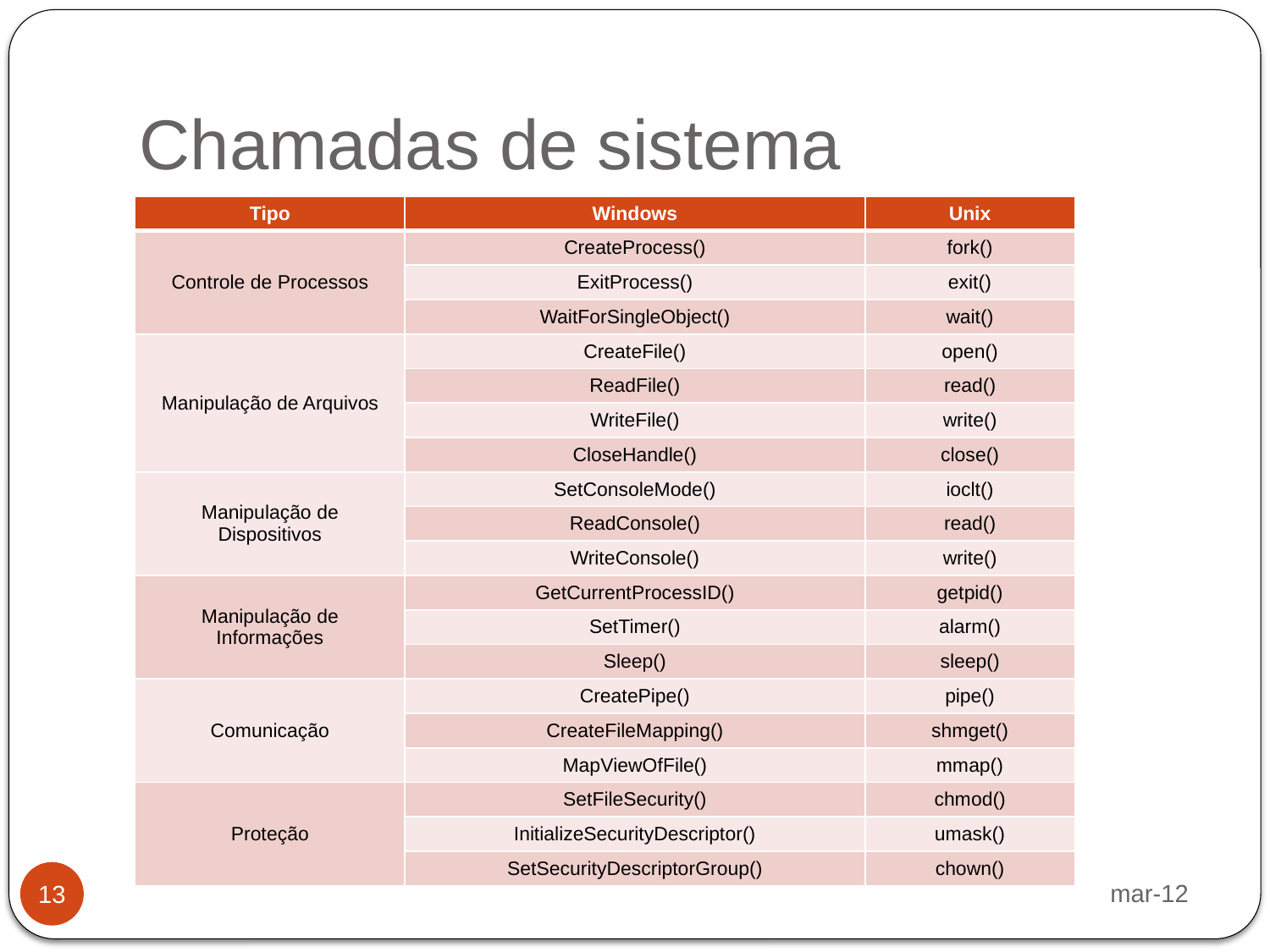

# Chamadas de sistema
| Tipo | Windows | Unix |
| --- | --- | --- |
| Controle de Processos | CreateProcess() | fork() |
|  | ExitProcess() | exit() |
|  | WaitForSingleObject() | wait() |
| Manipulação de Arquivos | CreateFile() | open() |
|  | ReadFile() | read() |
|  | WriteFile() | write() |
|  | CloseHandle() | close() |
| Manipulação de Dispositivos | SetConsoleMode() | ioclt() |
|  | ReadConsole() | read() |
|  | WriteConsole() | write() |
| Manipulação de Informações | GetCurrentProcessID() | getpid() |
|  | SetTimer() | alarm() |
|  | Sleep() | sleep() |
| Comunicação | CreatePipe() | pipe() |
|  | CreateFileMapping() | shmget() |
|  | MapViewOfFile() | mmap() |
| Proteção | SetFileSecurity() | chmod() |
|  | InitializeSecurityDescriptor() | umask() |
|  | SetSecurityDescriptorGroup() | chown() |
mar-12
13